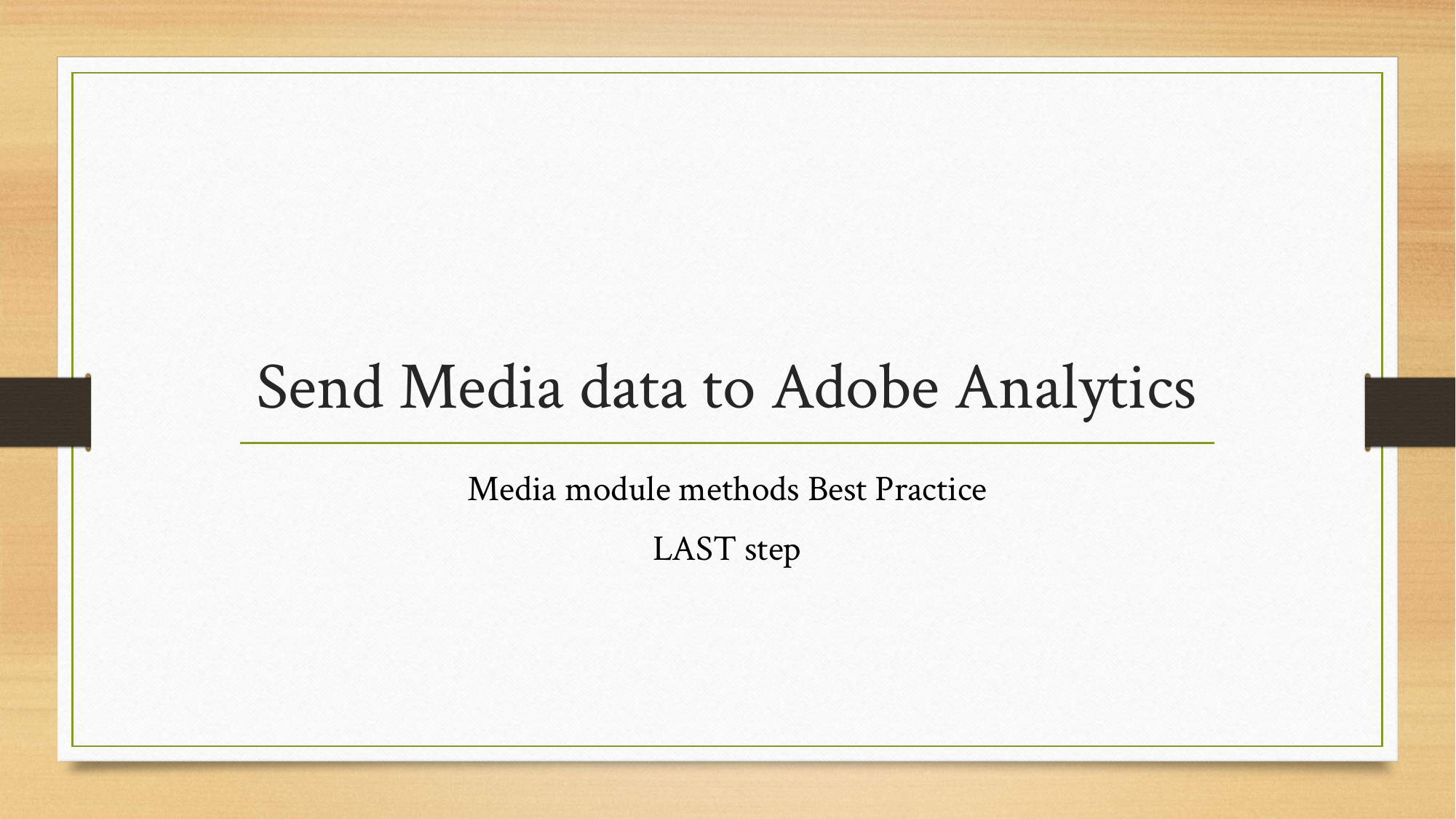

# Send Media data to Adobe Analytics
Media module methods Best Practice
LAST step